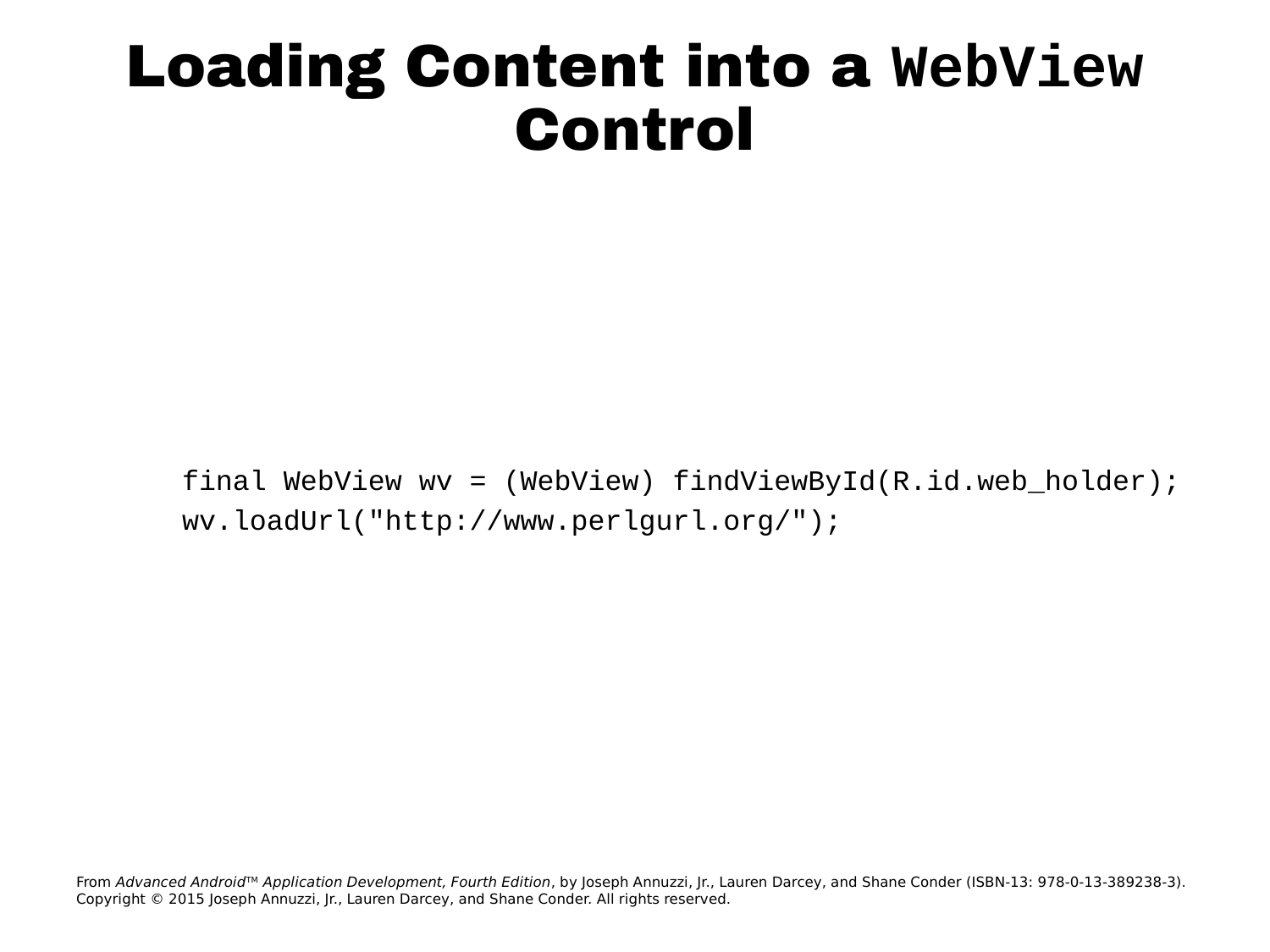

# Loading Content into a WebView Control

final WebView wv = (WebView) findViewById(R.id.web_holder);
wv.loadUrl("http://www.perlgurl.org/");

From Advanced AndroidTM Application Development, Fourth Edition, by Joseph Annuzzi, Jr., Lauren Darcey, and Shane Conder (ISBN-13: 978-0-13-389238-3). Copyright © 2015 Joseph Annuzzi, Jr., Lauren Darcey, and Shane Conder. All rights reserved.